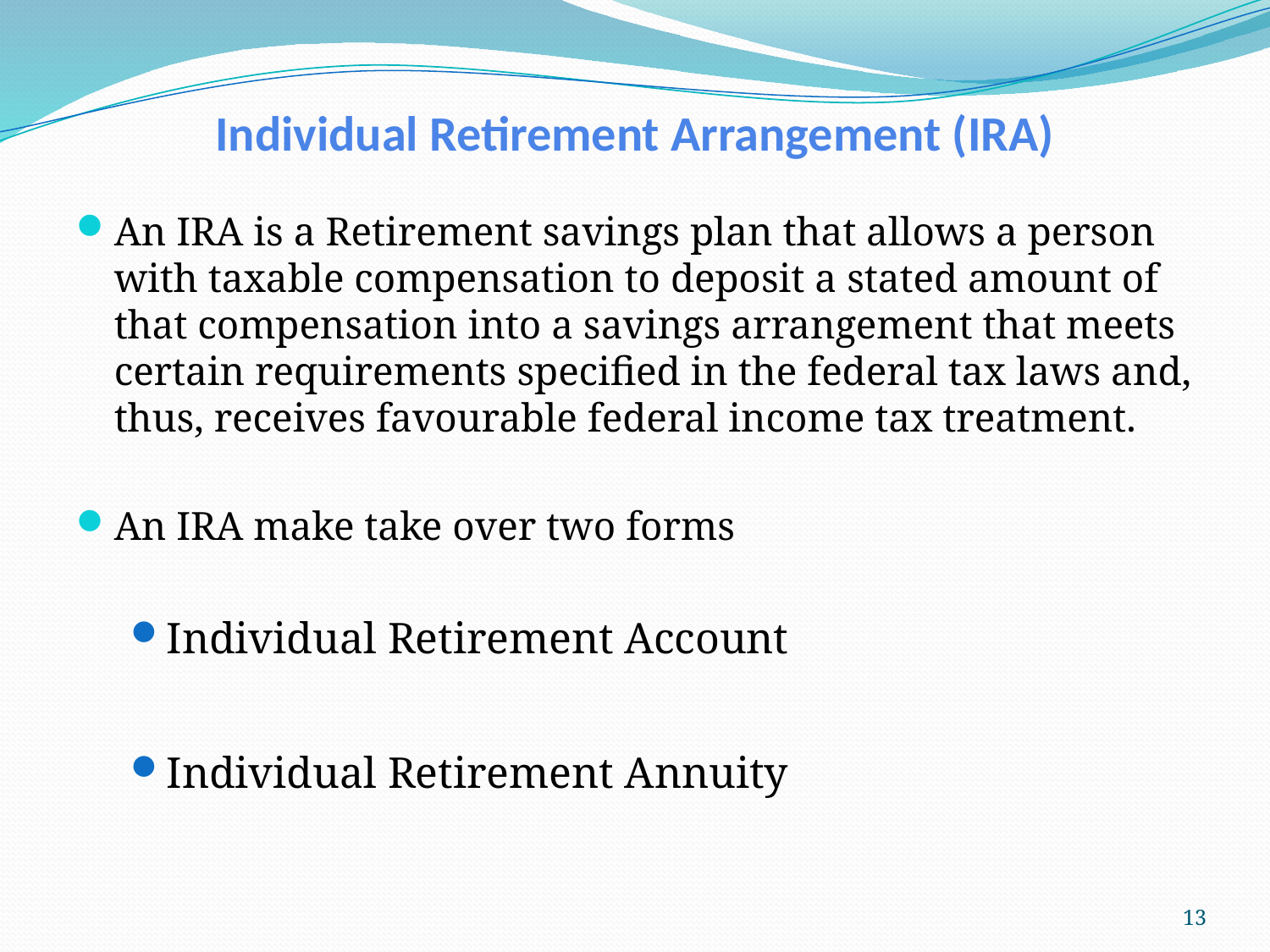

# Individual Retirement Arrangement (IRA)
An IRA is a Retirement savings plan that allows a person with taxable compensation to deposit a stated amount of that compensation into a savings arrangement that meets certain requirements specified in the federal tax laws and, thus, receives favourable federal income tax treatment.

An IRA make take over two forms

Individual Retirement Account

Individual Retirement Annuity
13